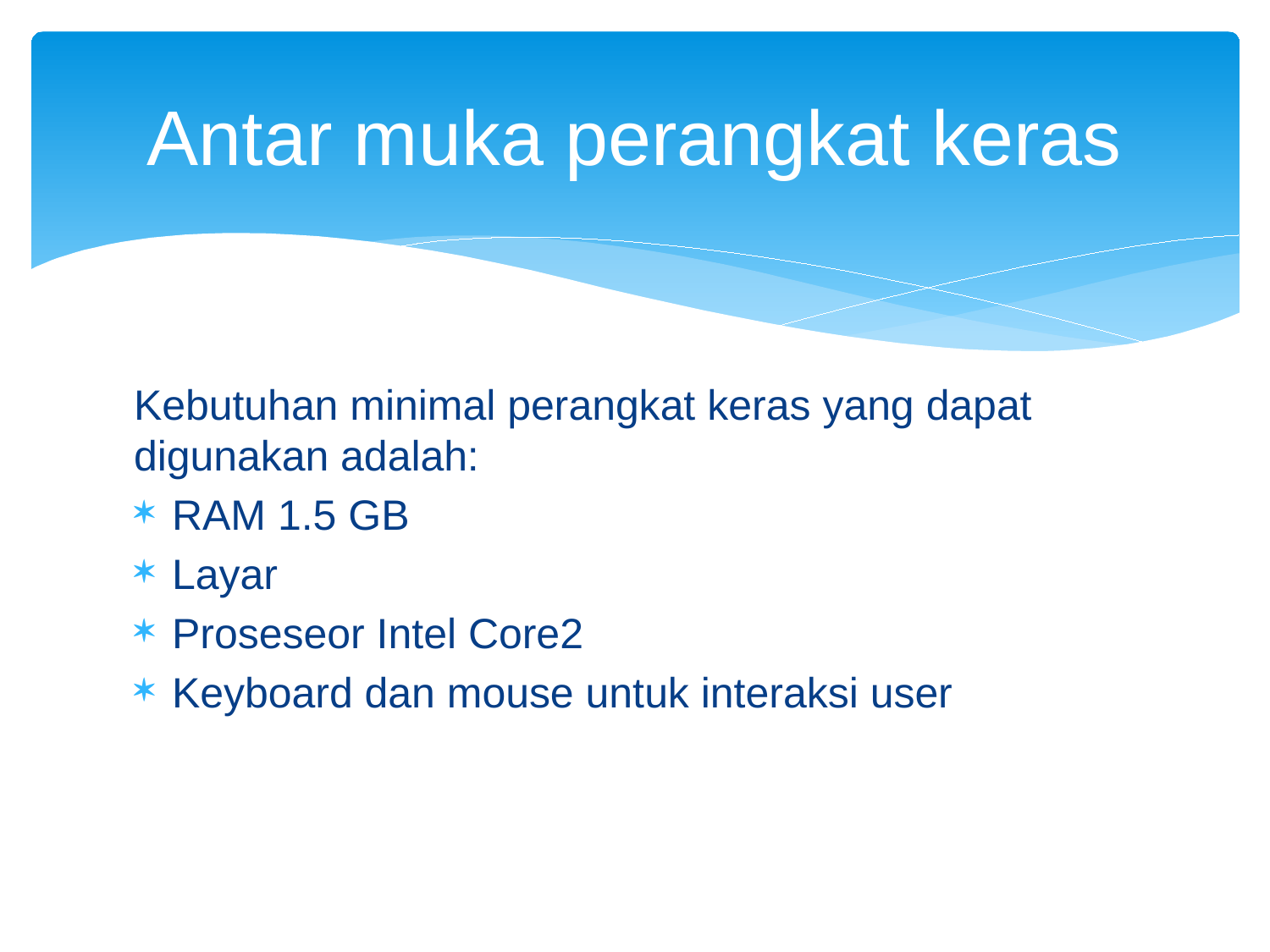

# Antar muka perangkat keras
Kebutuhan minimal perangkat keras yang dapat digunakan adalah:
RAM 1.5 GB
Layar
Proseseor Intel Core2
Keyboard dan mouse untuk interaksi user